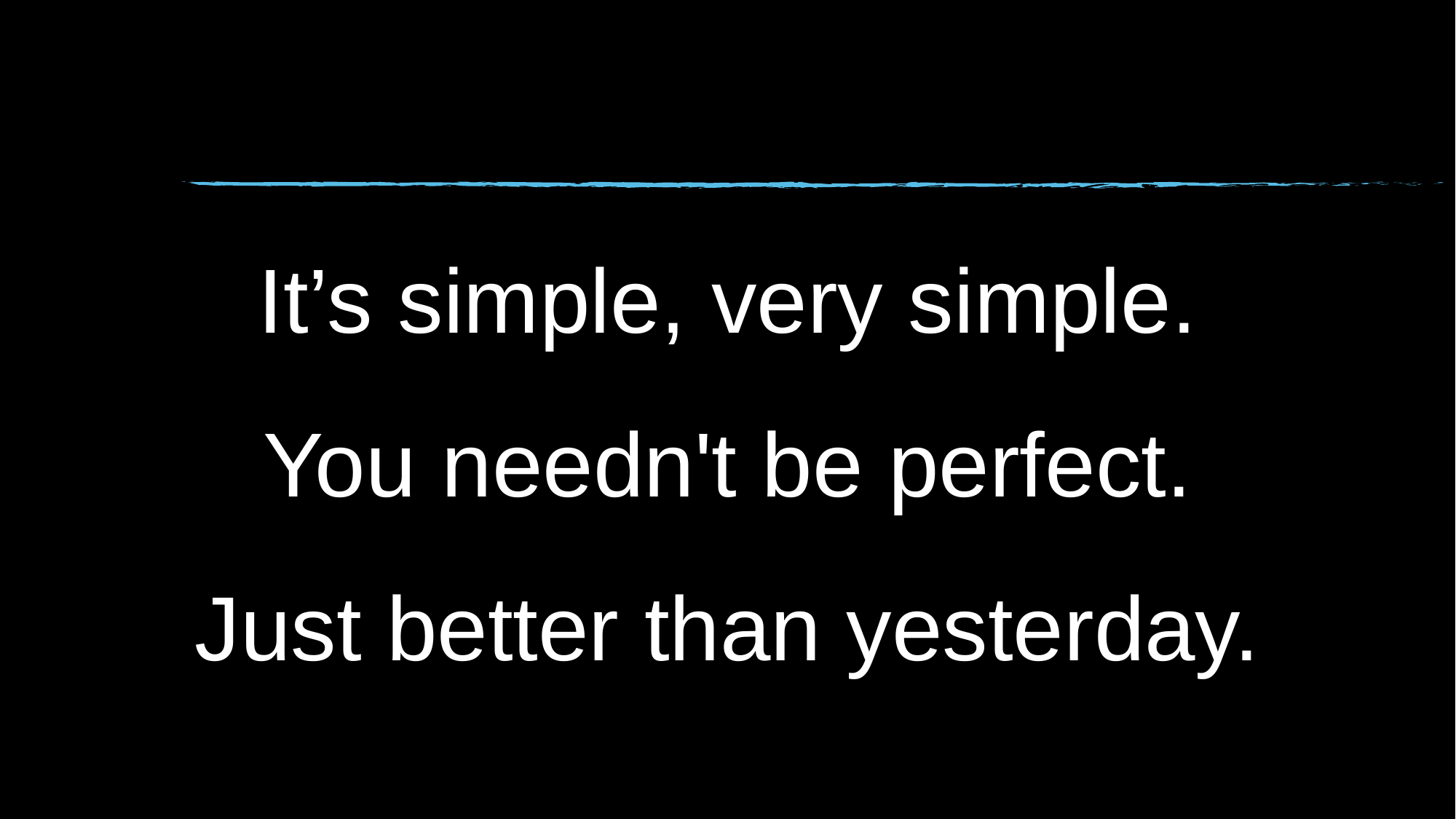

#
It’s simple, very simple.
You needn't be perfect.
Just better than yesterday.